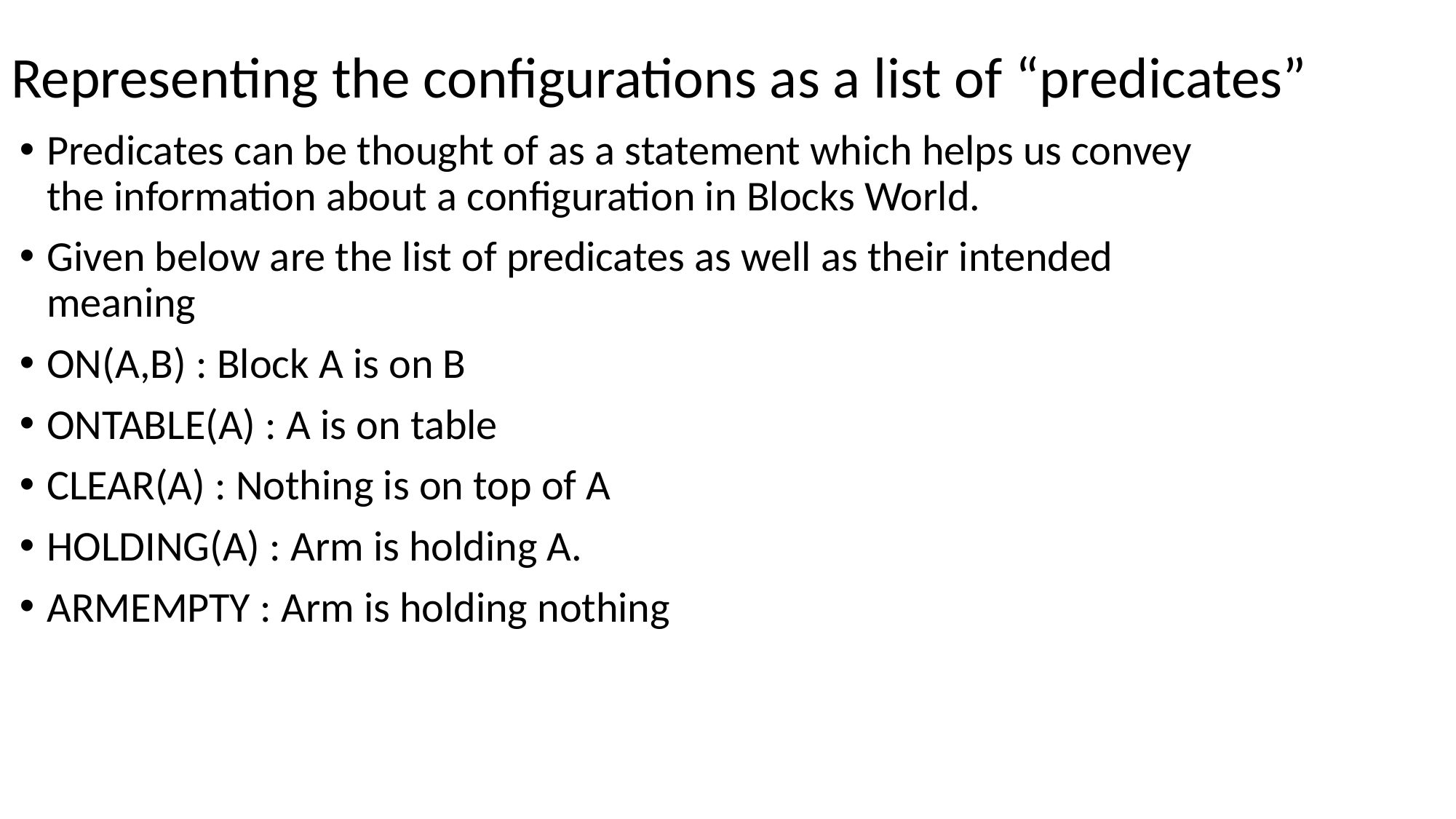

# Representing the configurations as a list of “predicates”
Predicates can be thought of as a statement which helps us convey the information about a configuration in Blocks World.
Given below are the list of predicates as well as their intended meaning
ON(A,B) : Block A is on B
ONTABLE(A) : A is on table
CLEAR(A) : Nothing is on top of A
HOLDING(A) : Arm is holding A.
ARMEMPTY : Arm is holding nothing